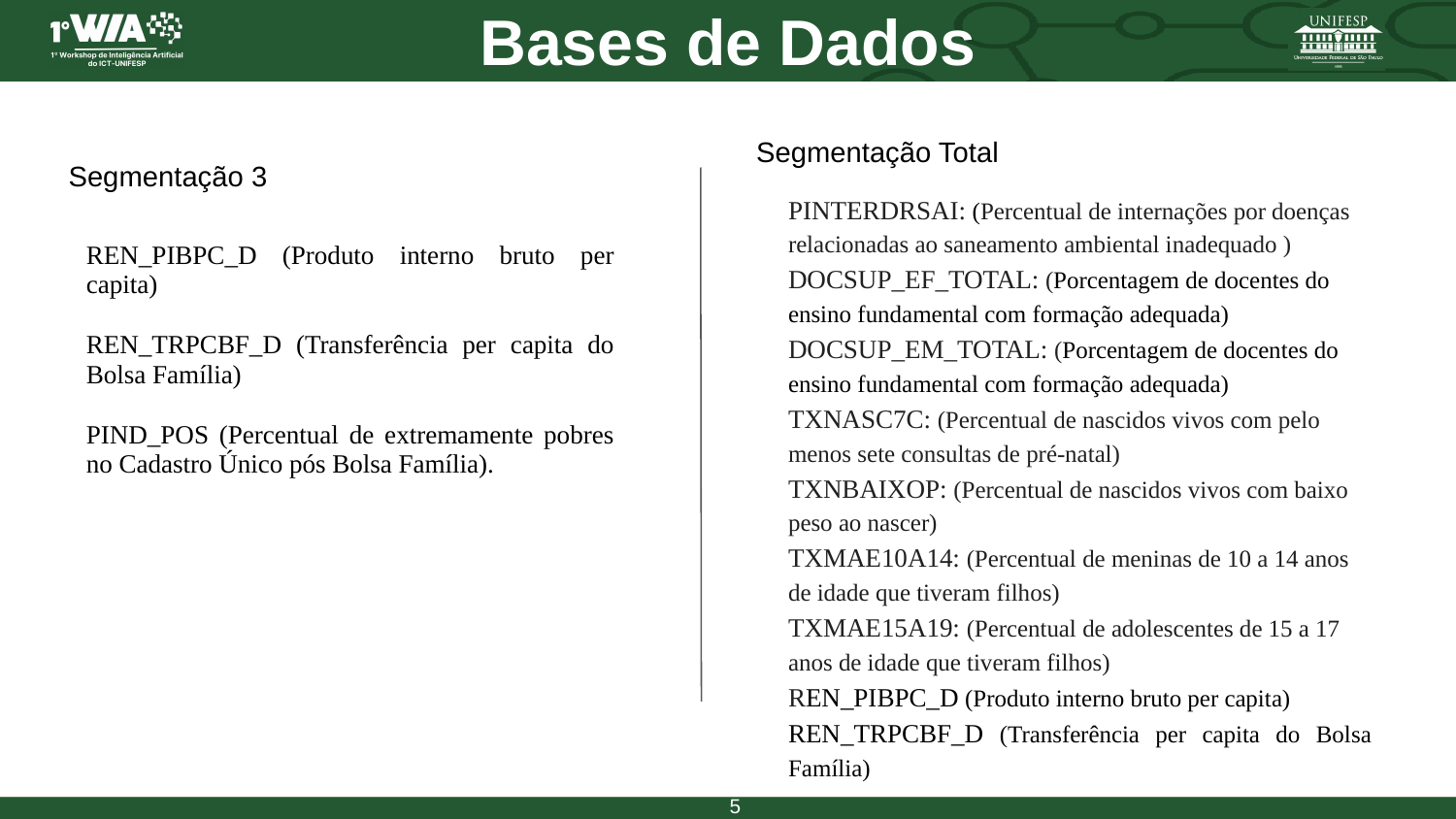

# Bases de Dados
Segmentação Total
Segmentação 3
PINTERDRSAI: (Percentual de internações por doenças relacionadas ao saneamento ambiental inadequado )
DOCSUP_EF_TOTAL: (Porcentagem de docentes do ensino fundamental com formação adequada)
DOCSUP_EM_TOTAL: (Porcentagem de docentes do ensino fundamental com formação adequada)
TXNASC7C: (Percentual de nascidos vivos com pelo menos sete consultas de pré-natal)
TXNBAIXOP: (Percentual de nascidos vivos com baixo peso ao nascer)
TXMAE10A14: (Percentual de meninas de 10 a 14 anos de idade que tiveram filhos)
TXMAE15A19: (Percentual de adolescentes de 15 a 17 anos de idade que tiveram filhos)
REN_PIBPC_D (Produto interno bruto per capita)
REN_TRPCBF_D (Transferência per capita do Bolsa Família)

REN_PIBPC_D (Produto interno bruto per capita)

REN_TRPCBF_D (Transferência per capita do Bolsa Família)

PIND_POS (Percentual de extremamente pobres no Cadastro Único pós Bolsa Família).
5